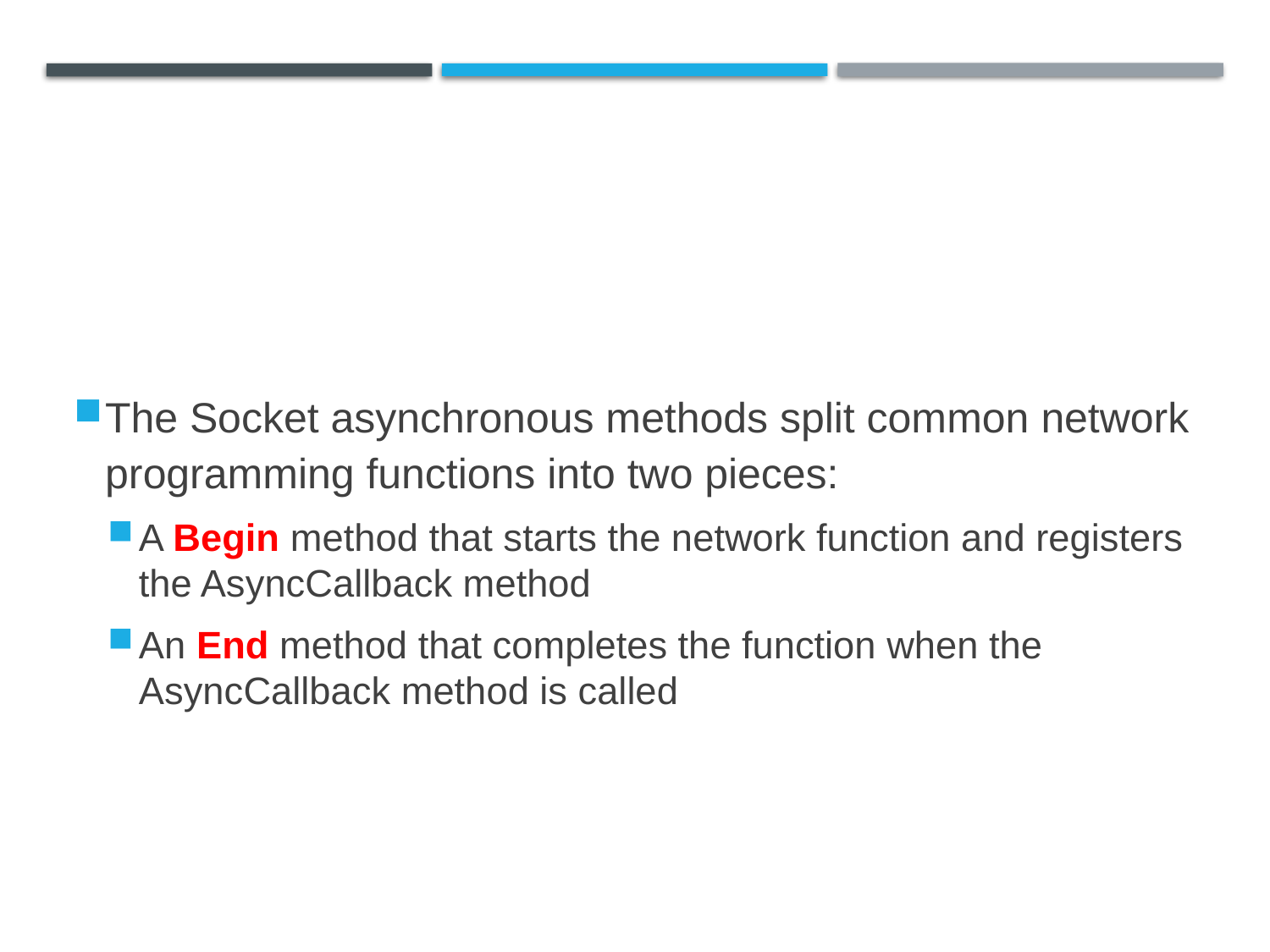

#
The Socket asynchronous methods split common network programming functions into two pieces:
A Begin method that starts the network function and registers the AsyncCallback method
An End method that completes the function when the AsyncCallback method is called